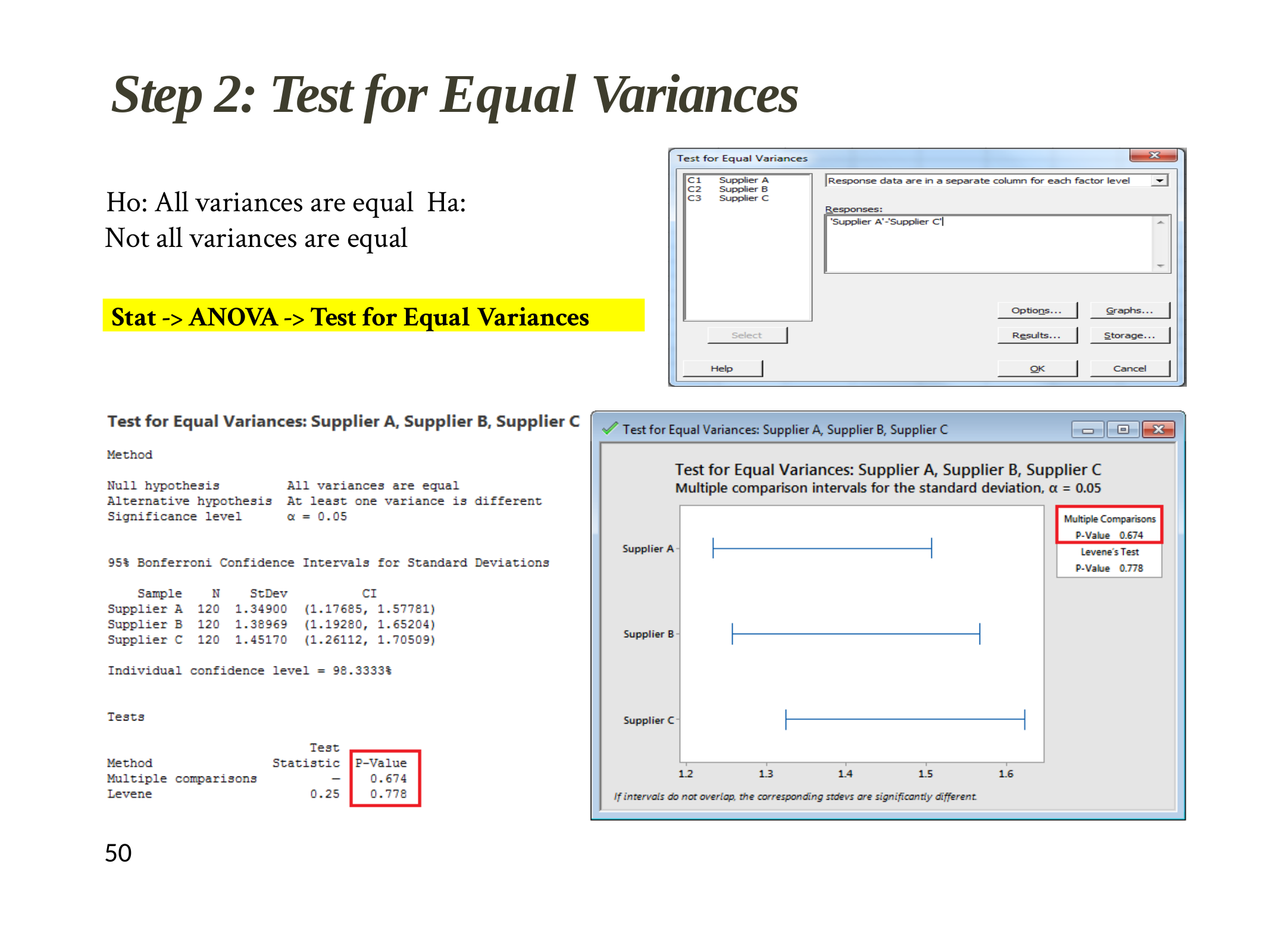

# Step 2: Test for Equal Variances

Ho: All variances are equal  Ha: Not all variances are equal
Stat -> ANOVA -> Test for Equal Variances

50